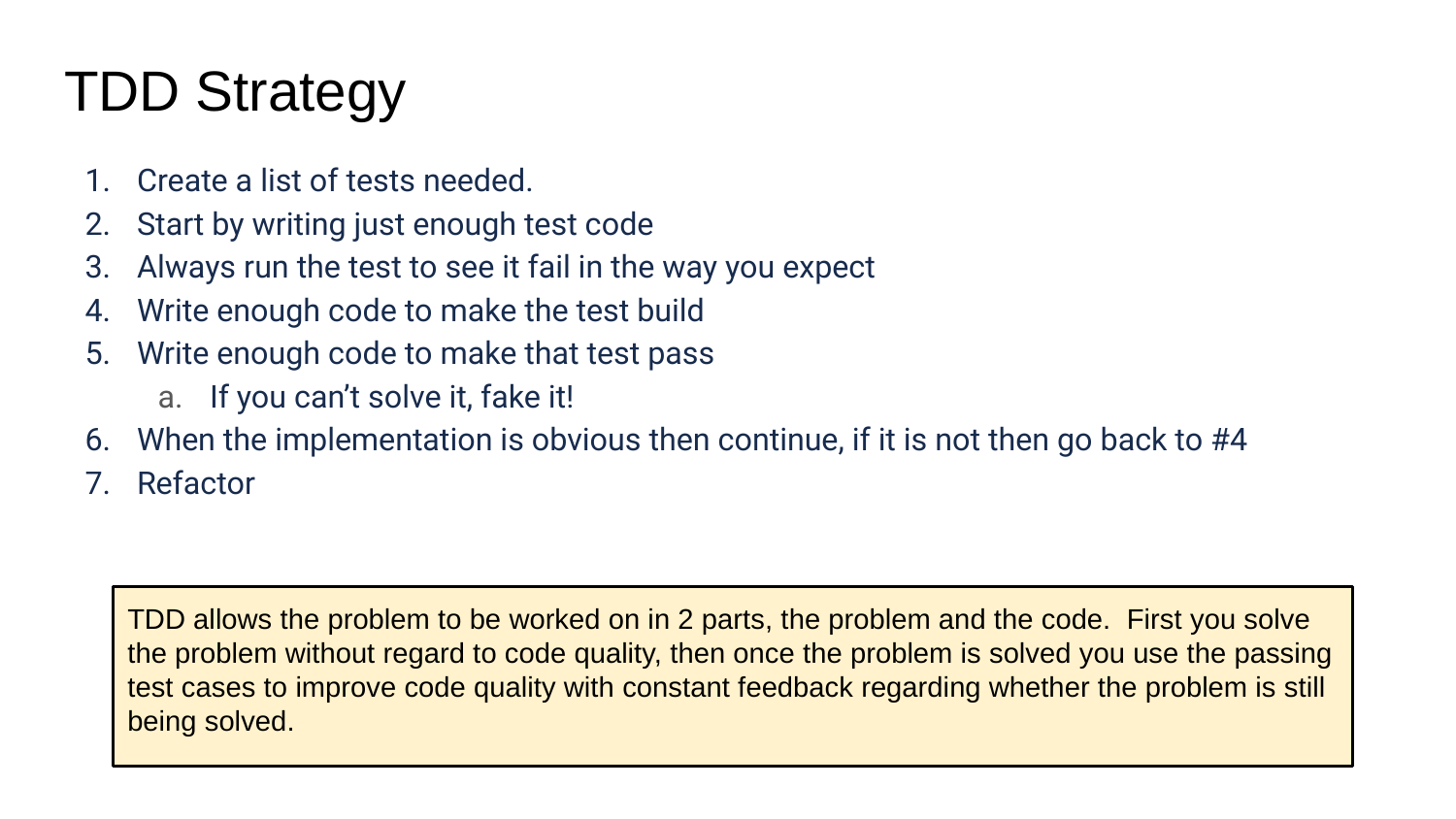

# TDD Strategy
Create a list of tests needed.
Start by writing just enough test code
Always run the test to see it fail in the way you expect
Write enough code to make the test build
Write enough code to make that test pass
If you can’t solve it, fake it!
When the implementation is obvious then continue, if it is not then go back to #4
Refactor

TDD allows the problem to be worked on in 2 parts, the problem and the code.  First you solve the problem without regard to code quality, then once the problem is solved you use the passing test cases to improve code quality with constant feedback regarding whether the problem is still being solved.